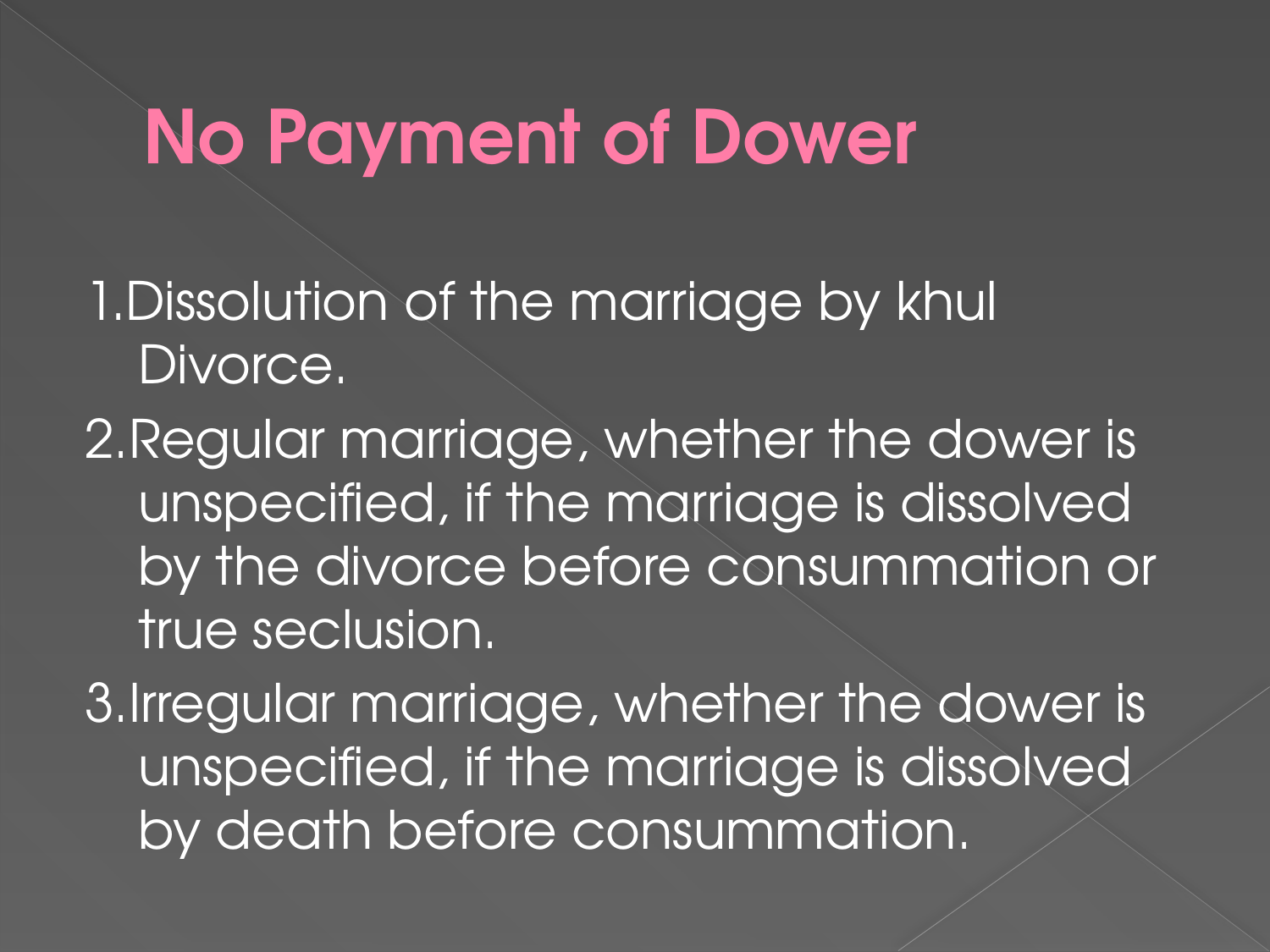

# No Payment of Dower
1.Dissolution of the marriage by khul Divorce.
2.Regular marriage, whether the dower is unspecified, if the marriage is dissolved by the divorce before consummation or true seclusion.
3.Irregular marriage, whether the dower is unspecified, if the marriage is dissolved by death before consummation.